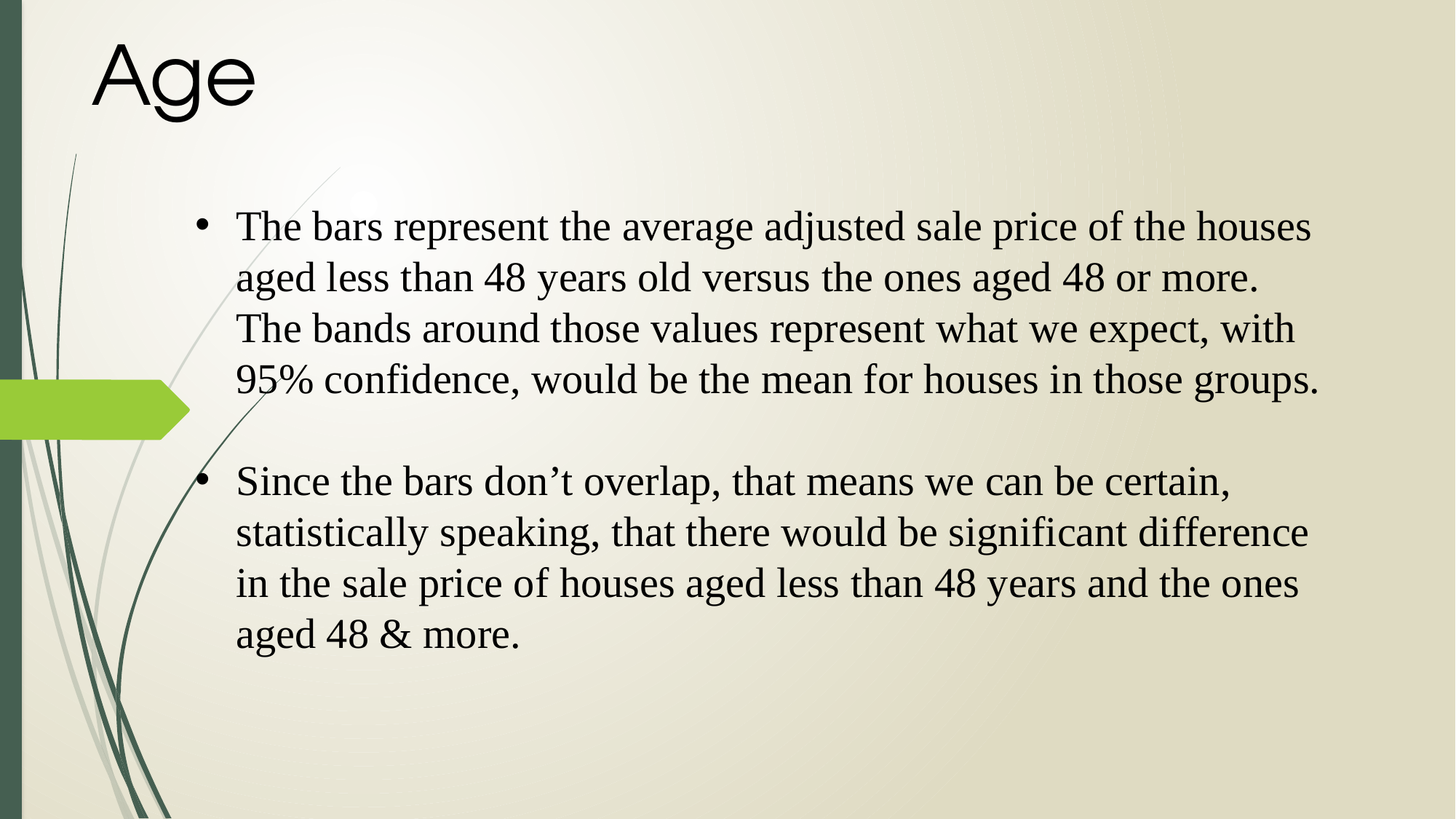

Age
The bars represent the average adjusted sale price of the houses aged less than 48 years old versus the ones aged 48 or more. The bands around those values represent what we expect, with 95% confidence, would be the mean for houses in those groups.

Since the bars don’t overlap, that means we can be certain, statistically speaking, that there would be significant difference in the sale price of houses aged less than 48 years and the ones aged 48 & more.
#